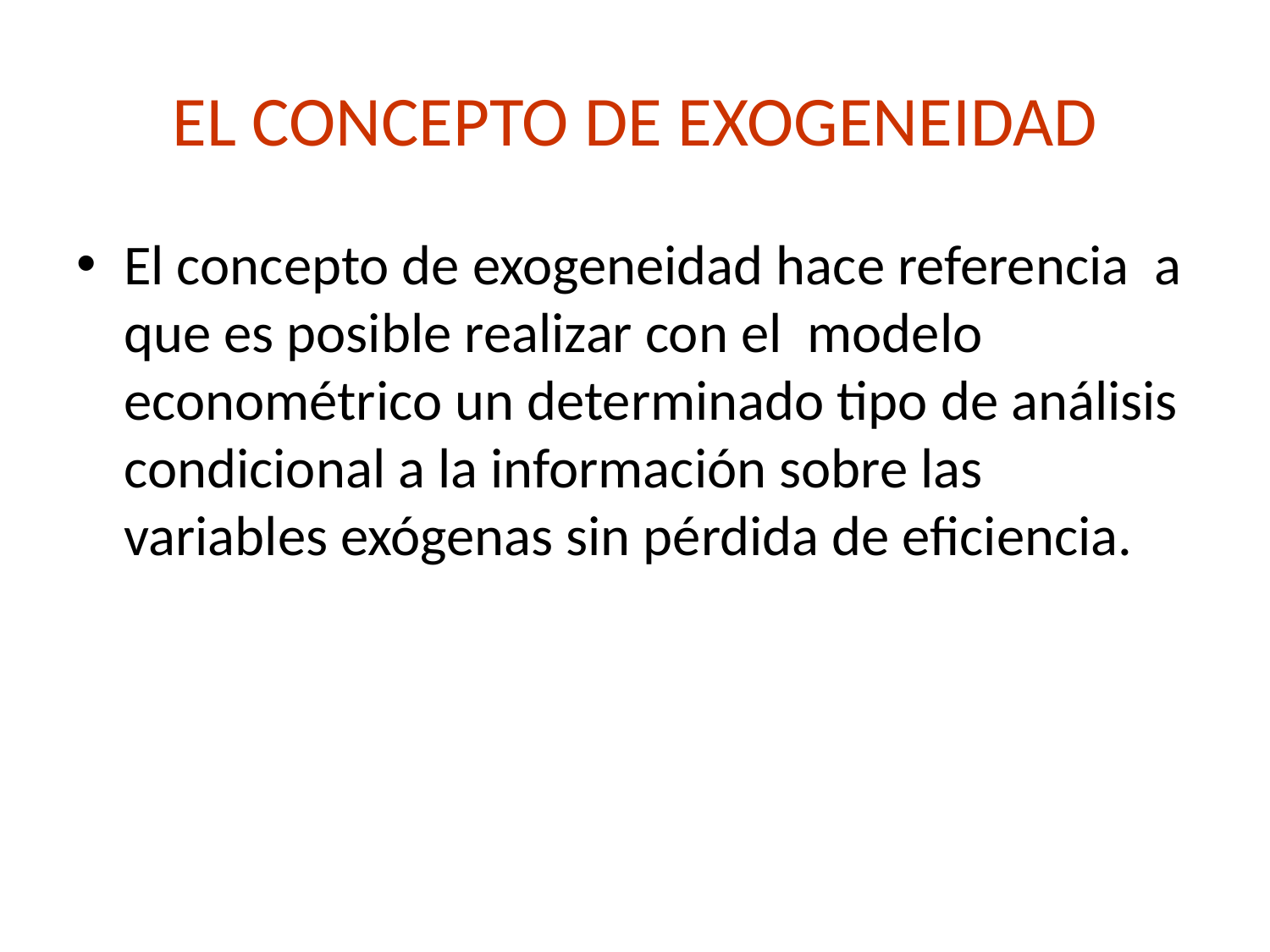

# EL CONCEPTO DE EXOGENEIDAD
El concepto de exogeneidad hace referencia  a que es posible realizar con el  modelo econométrico un determinado tipo de análisis  condicional a la información sobre las variables exógenas sin pérdida de eficiencia.